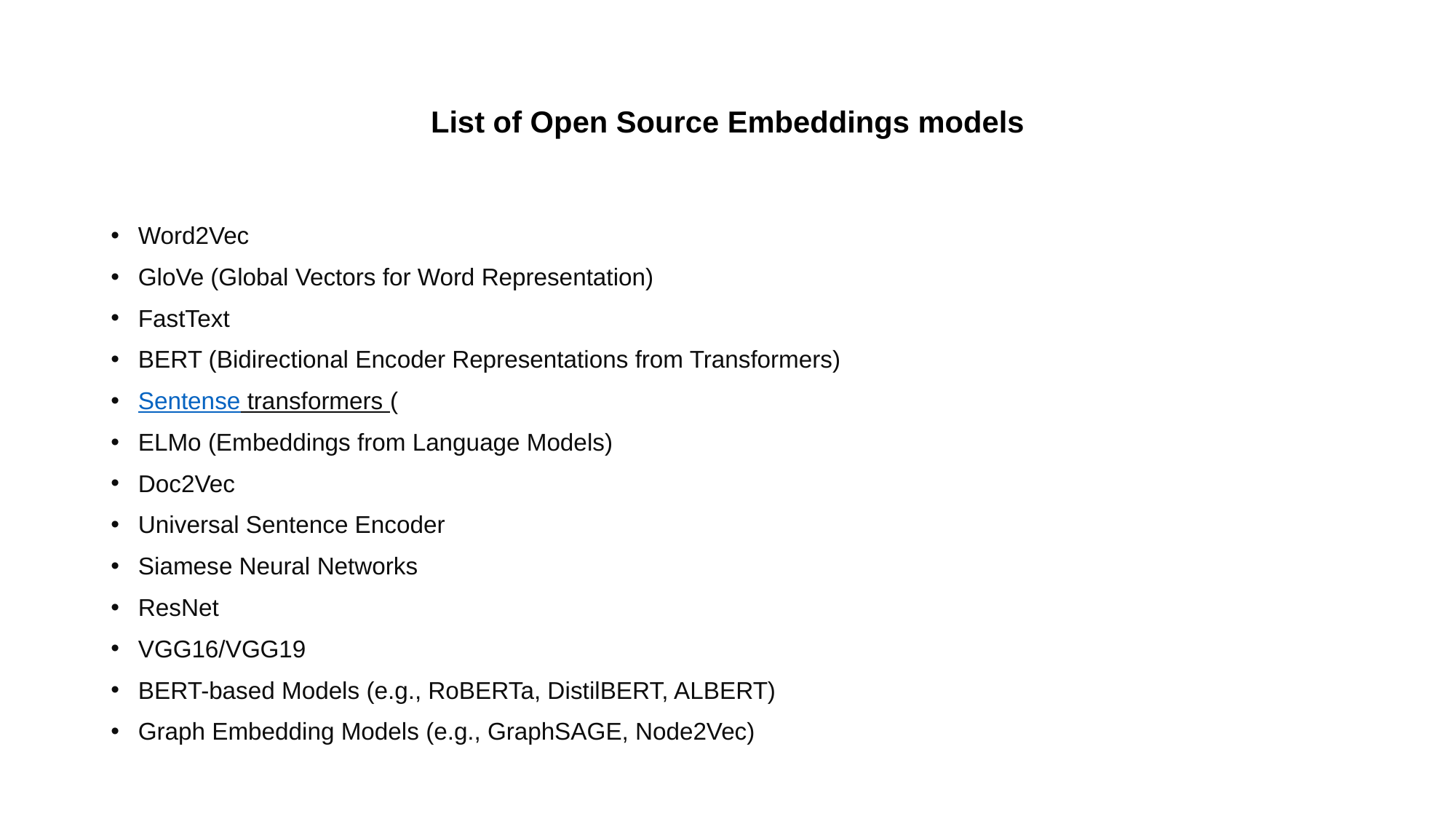

# List of Open Source Embeddings models
Word2Vec
GloVe (Global Vectors for Word Representation)
FastText
BERT (Bidirectional Encoder Representations from Transformers)
Sentense transformers (
ELMo (Embeddings from Language Models)
Doc2Vec
Universal Sentence Encoder
Siamese Neural Networks
ResNet
VGG16/VGG19
BERT-based Models (e.g., RoBERTa, DistilBERT, ALBERT)
Graph Embedding Models (e.g., GraphSAGE, Node2Vec)